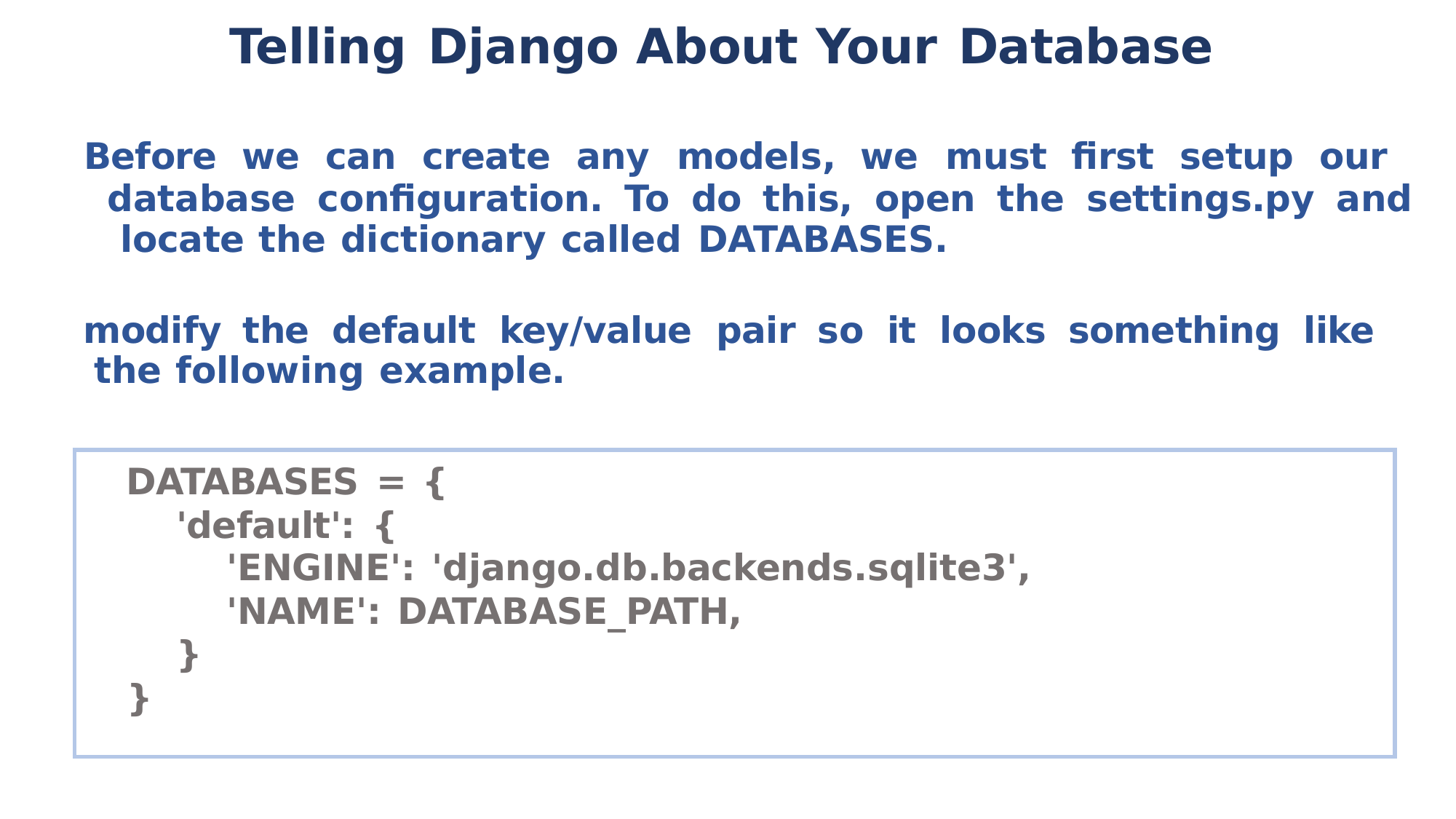

Telling Django About Your Database

Before we  can  create  any  models, we  must first  setup  our        database configuration. To do this, open the settings.py and       locate the dictionary called DATABASES.

modify the default key/value pair so it looks something like        the following example.
| DATABASES = { 'default': { 'ENGINE': 'django.db.backends.sqlite3', 'NAME': DATABASE\_PATH, } } |
| --- |